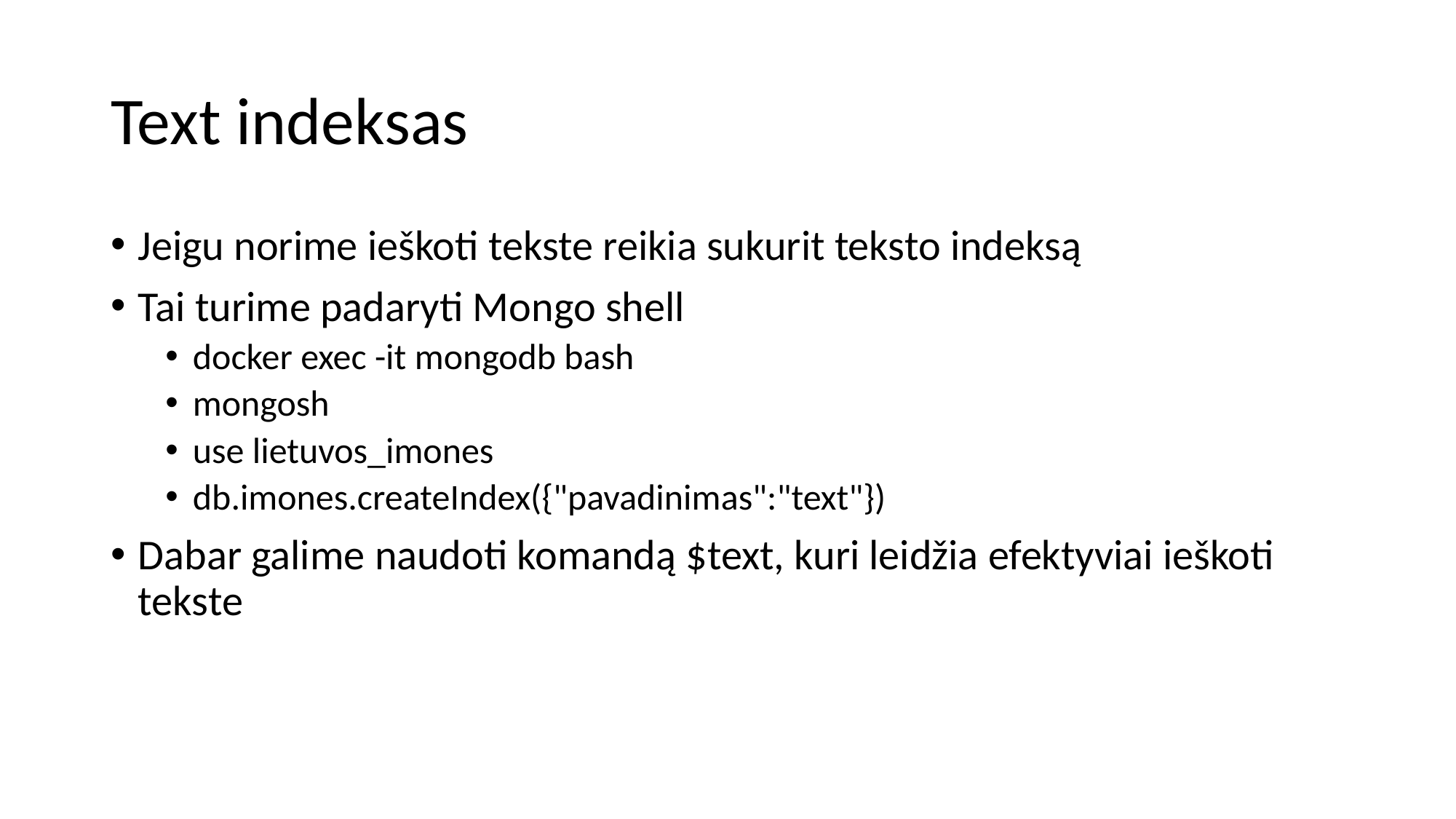

# Text indeksas
Jeigu norime ieškoti tekste reikia sukurit teksto indeksą
Tai turime padaryti Mongo shell
docker exec -it mongodb bash
mongosh
use lietuvos_imones
db.imones.createIndex({"pavadinimas":"text"})
Dabar galime naudoti komandą $text, kuri leidžia efektyviai ieškoti tekste